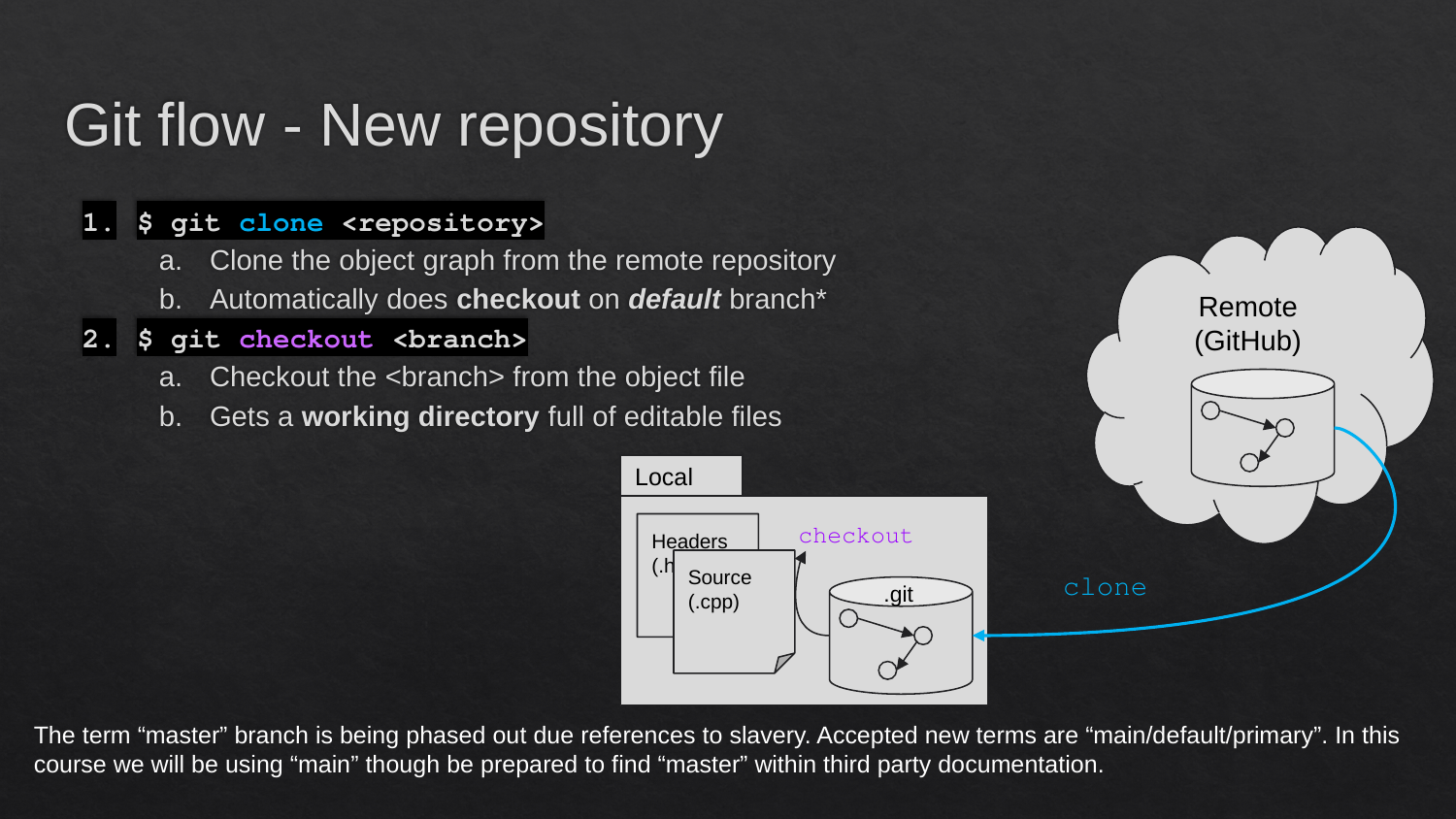

# Git flow - New repository
$ git clone <repository>
Clone the object graph from the remote repository
Automatically does checkout on default branch*
$ git checkout <branch>
Checkout the <branch> from the object file
Gets a working directory full of editable files
Remote (GitHub)

Local

checkout
Headers
(.hpp)
Source
(.cpp)
.git

clone
The term “master” branch is being phased out due references to slavery. Accepted new terms are “main/default/primary”. In this course we will be using “main” though be prepared to find “master” within third party documentation.